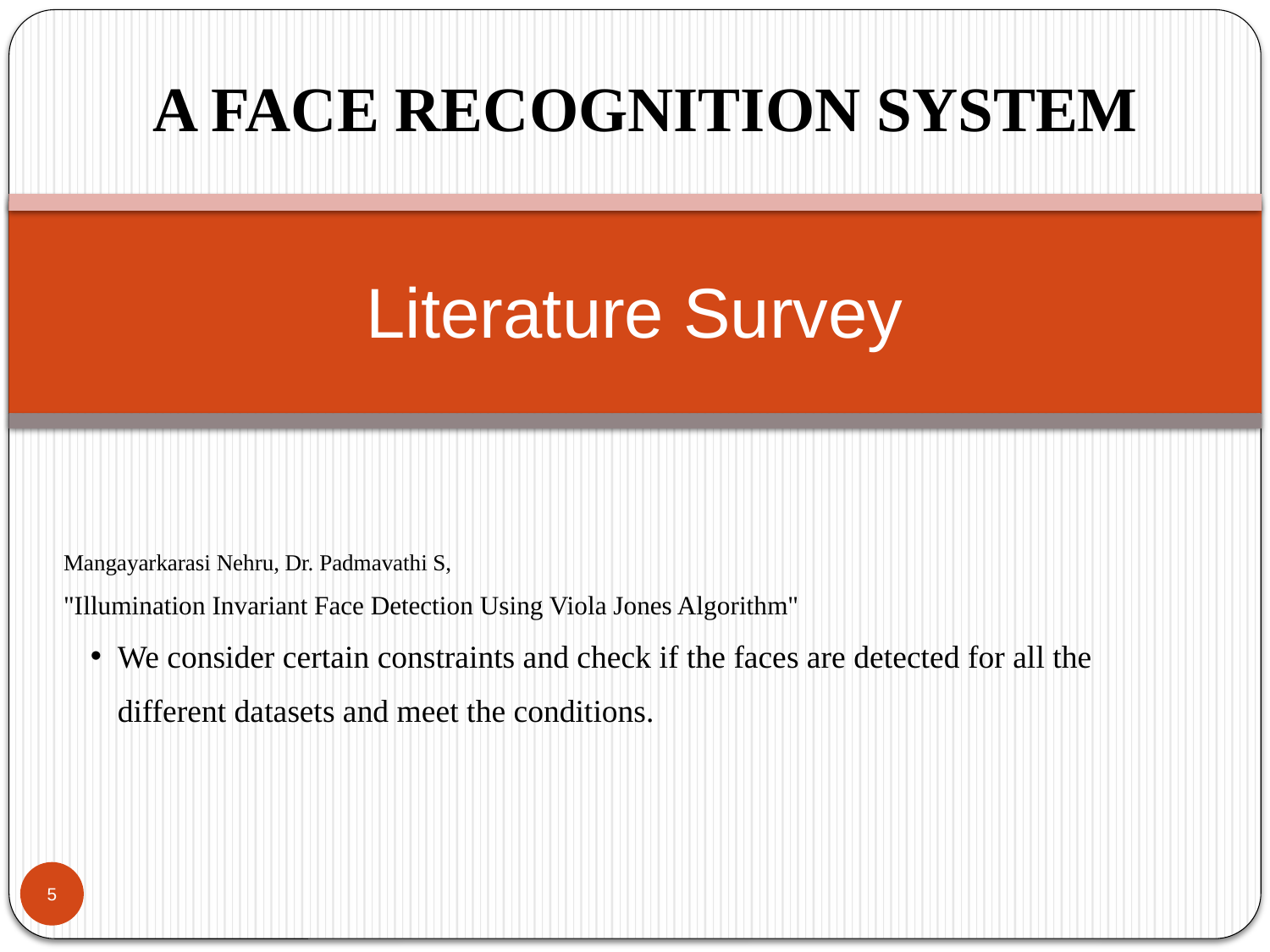

A FACE RECOGNITION SYSTEM
# Literature Survey
Mangayarkarasi Nehru, Dr. Padmavathi S,
"Illumination Invariant Face Detection Using Viola Jones Algorithm"
We consider certain constraints and check if the faces are detected for all the different datasets and meet the conditions.

5